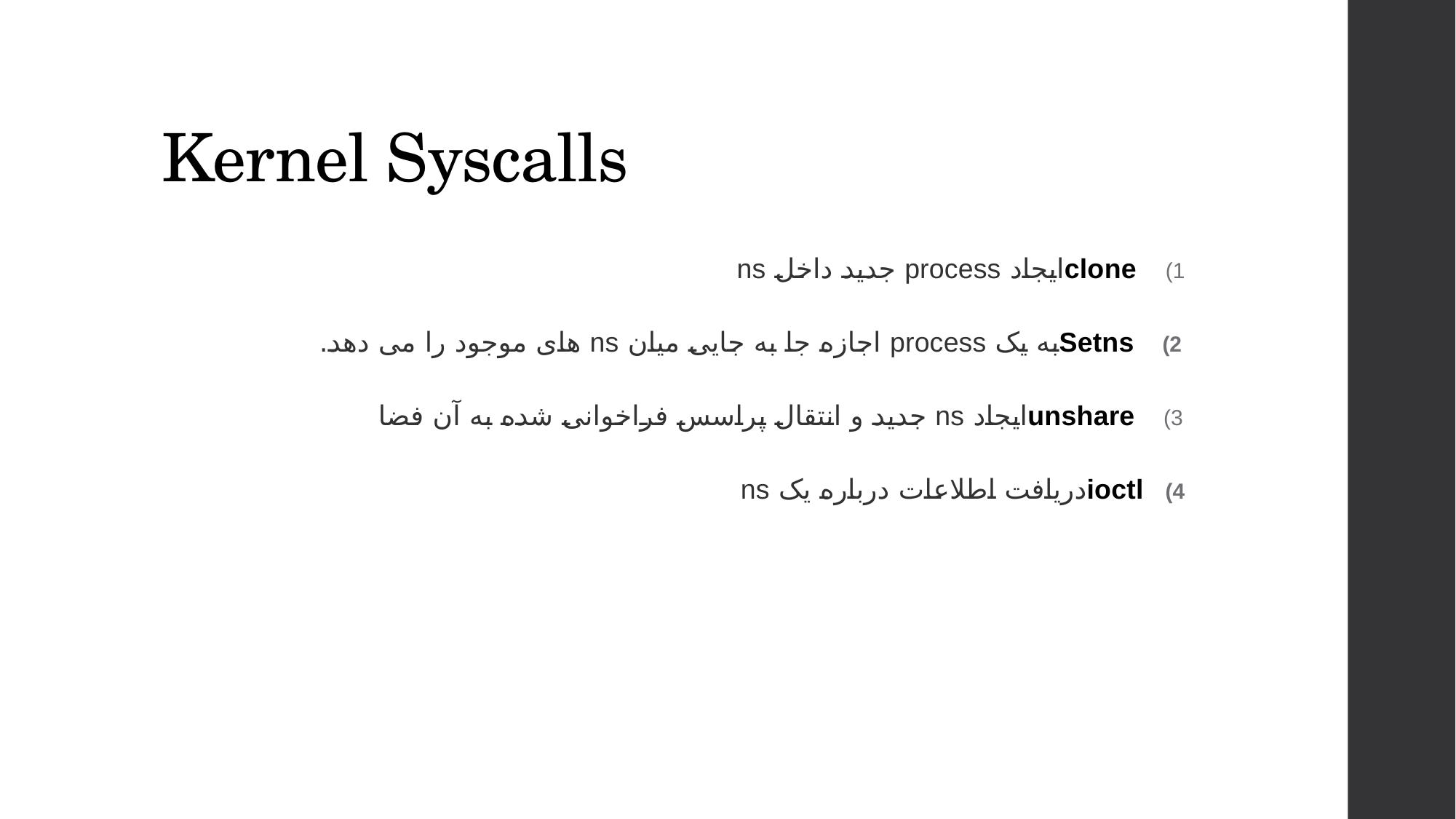

# Kernel Syscalls
 cloneایجاد process جدید داخل ns
 Setnsبه یک process اجازه جا به جایی میان ns های موجود را می دهد.
 unshareایجاد ns جدید و انتقال پراسس فراخوانی شده به آن فضا
ioctlدریافت اطلاعات درباره یک ns